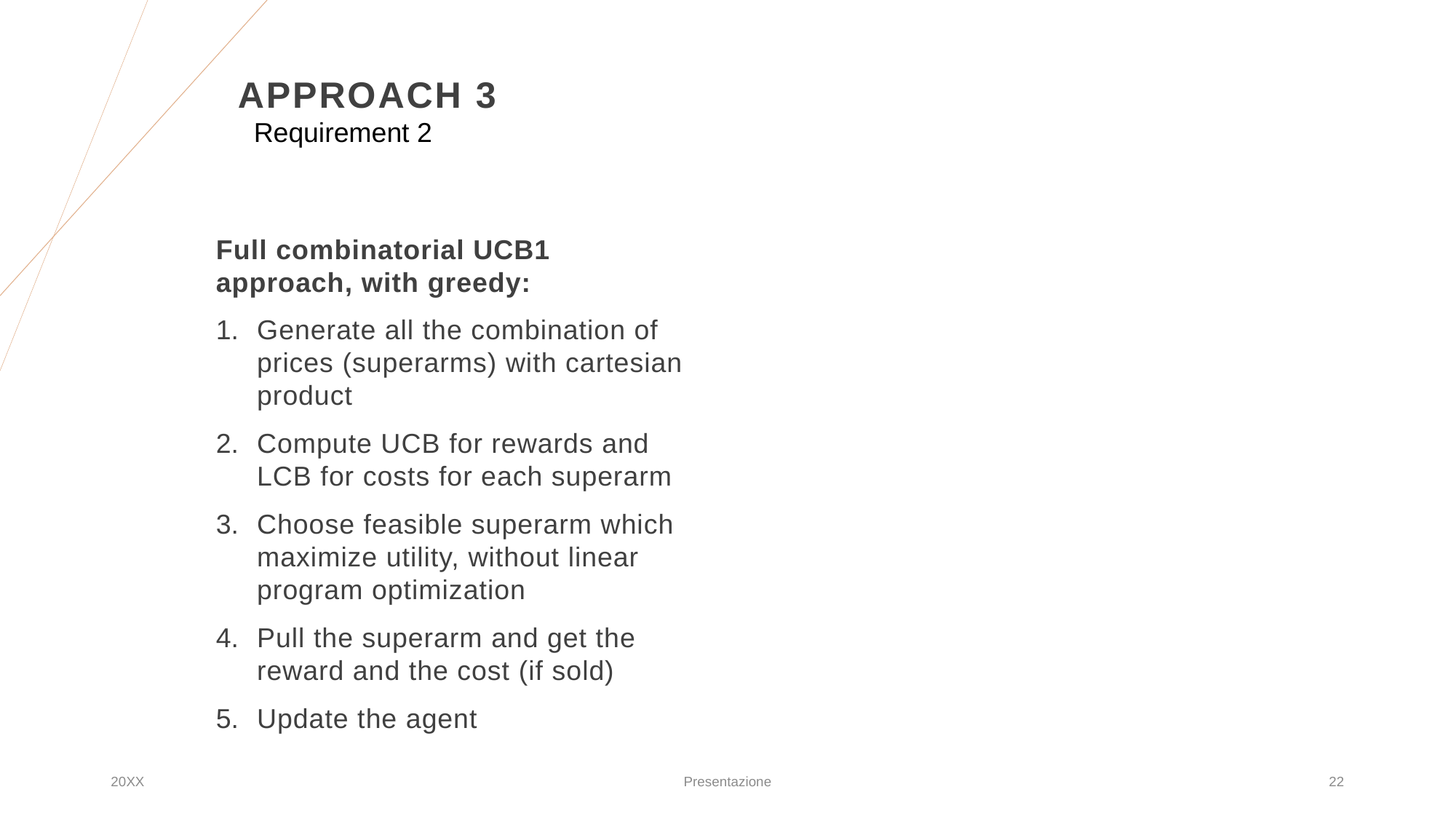

# Approach 3
Requirement 2
Full combinatorial UCB1 approach, with greedy:
Generate all the combination of prices (superarms) with cartesian product
Compute UCB for rewards and LCB for costs for each superarm
Choose feasible superarm which maximize utility, without linear program optimization
Pull the superarm and get the reward and the cost (if sold)
Update the agent
20XX
Presentazione
22